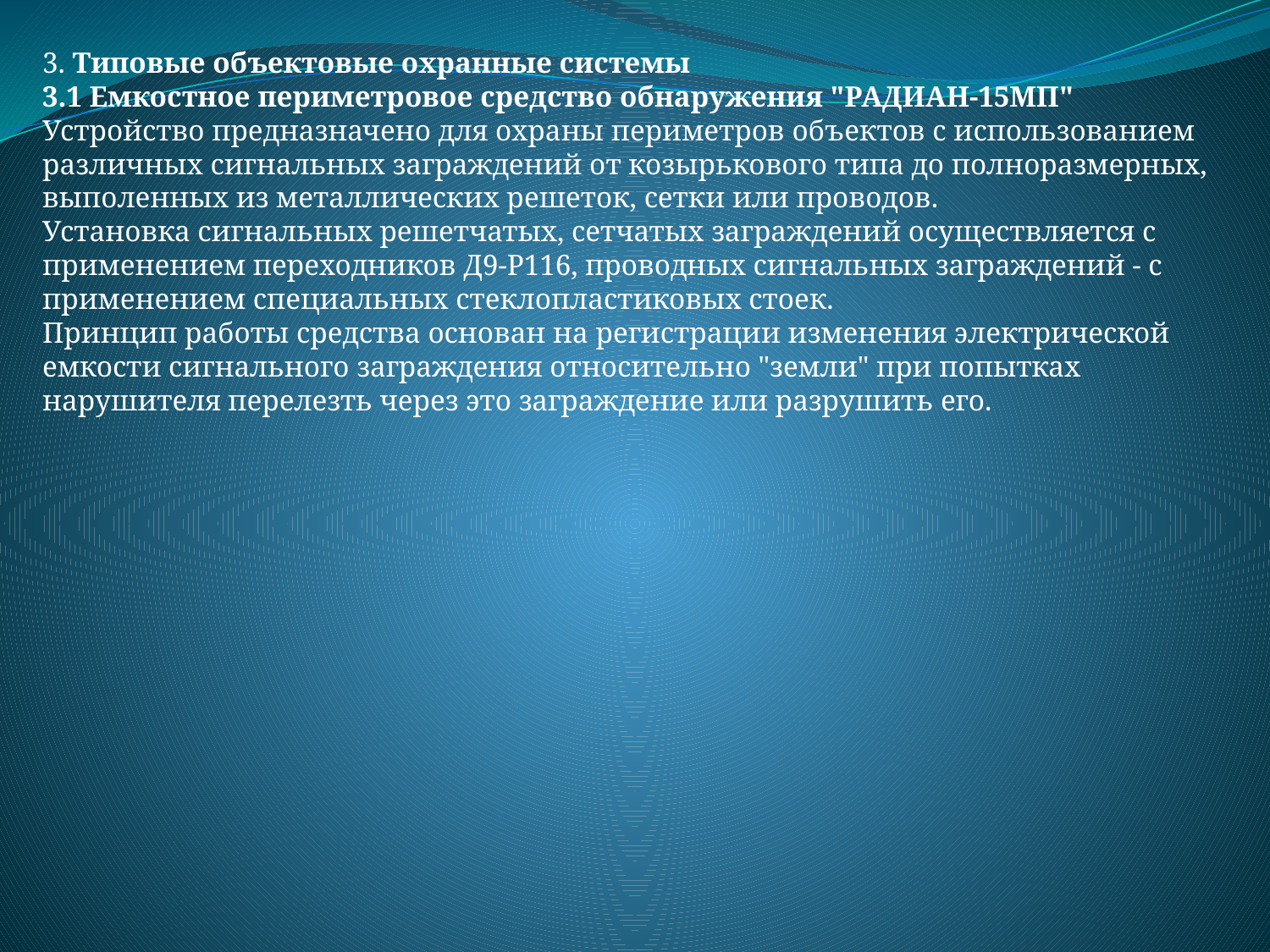

3. Типовые объектовые охранные системы
3.1 Емкостное периметровое средство обнаружения "РАДИАН-15МП"
Устройство предназначено для охраны периметров объектов с использованием различных сигнальных заграждений от козырькового типа до полноразмерных, выполенных из металлических решеток, сетки или проводов.
Установка сигнальных решетчатых, сетчатых заграждений осуществляется с применением переходников Д9-Р116, проводных сигнальных заграждений - с применением специальных стеклопластиковых стоек.
Принцип работы средства основан на регистрации изменения электрической емкости сигнального заграждения относительно "земли" при попытках нарушителя перелезть через это заграждение или разрушить его.